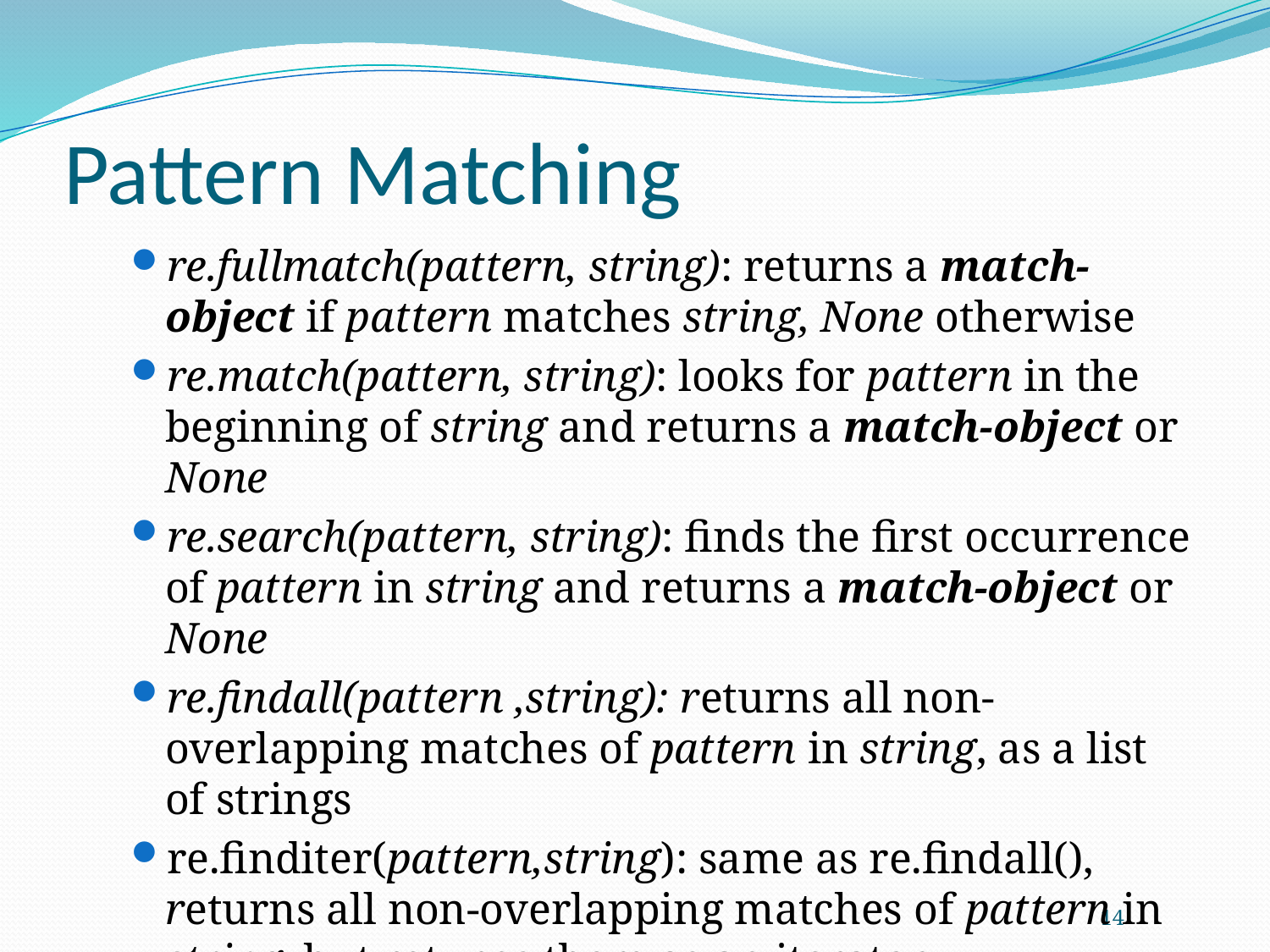

# Pattern Matching
re.fullmatch(pattern, string): returns a match-object if pattern matches string, None otherwise
re.match(pattern, string): looks for pattern in the beginning of string and returns a match-object or None
re.search(pattern, string): finds the first occurrence of pattern in string and returns a match-object or None
re.findall(pattern ,string): returns all non-overlapping matches of pattern in string, as a list of strings
re.finditer(pattern,string): same as re.findall(), returns all non-overlapping matches of pattern in string, but returns them as an iterator

14